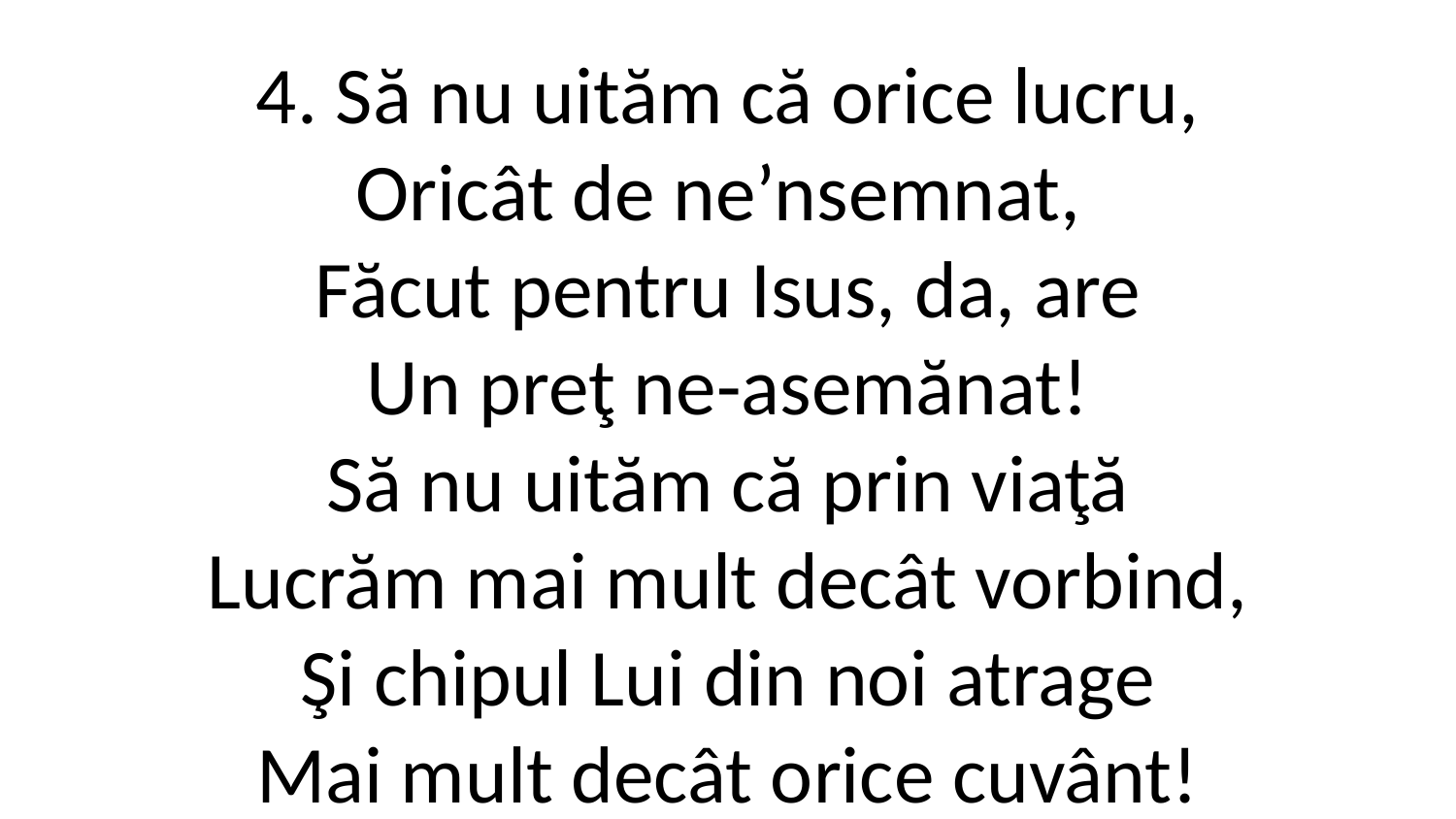

4. Să nu uităm că orice lucru,
Oricât de ne’nsemnat,
Făcut pentru Isus, da, are
Un preţ ne-asemănat!
Să nu uităm că prin viaţă
Lucrăm mai mult decât vorbind,
Şi chipul Lui din noi atrage
Mai mult decât orice cuvânt!